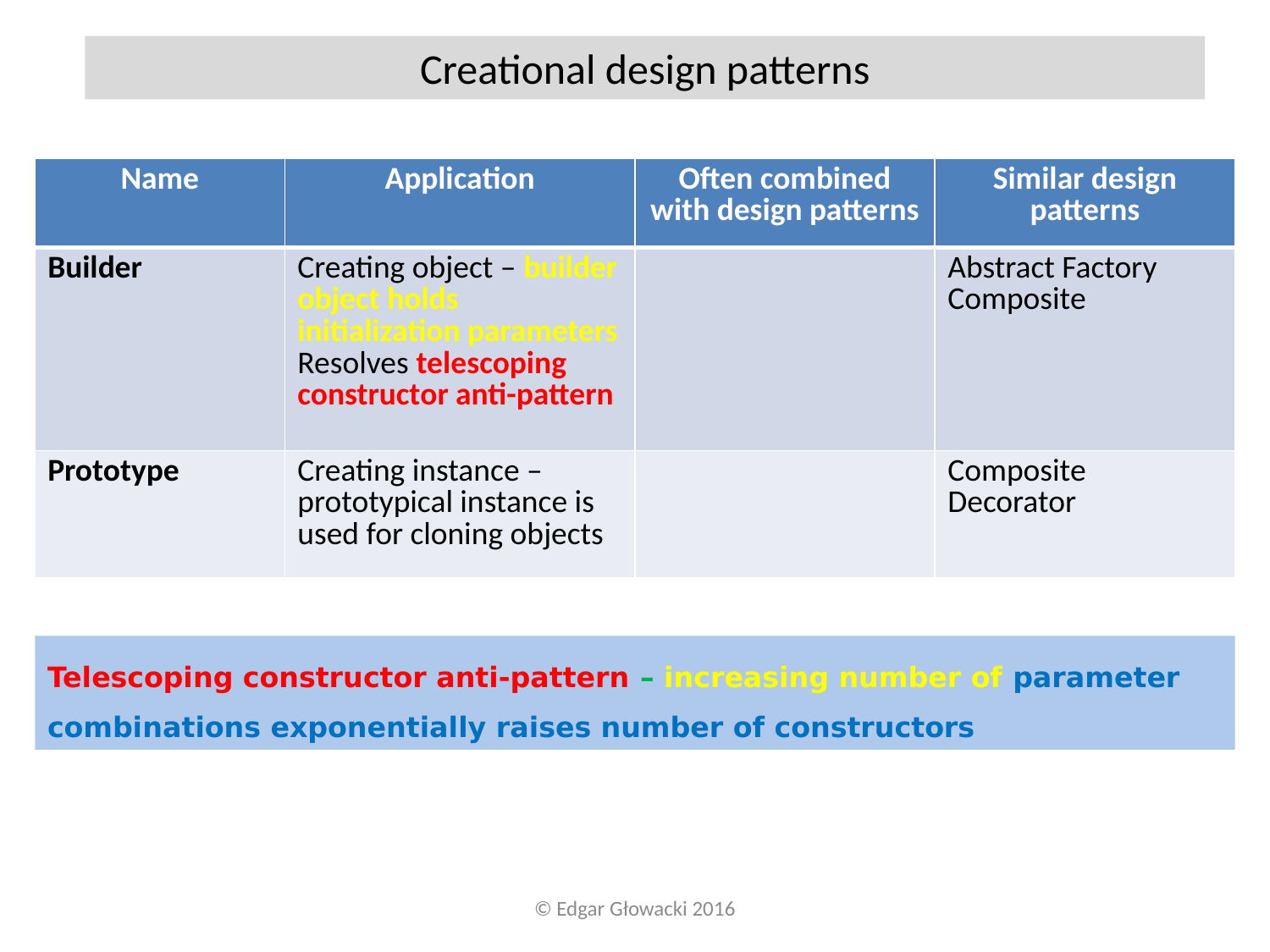

Creational design patterns
| Name | Application | Often combined with design patterns | Similar design patterns |
| --- | --- | --- | --- |
| Builder | Creating object – builder object holds initialization parameters Resolves telescoping constructor anti-pattern |  | Abstract Factory Composite |
| Prototype | Creating instance – prototypical instance is used for cloning objects |  | Composite Decorator |
Telescoping constructor anti-pattern – increasing number of parameter combinations exponentially raises number of constructors
© Edgar Głowacki 2016